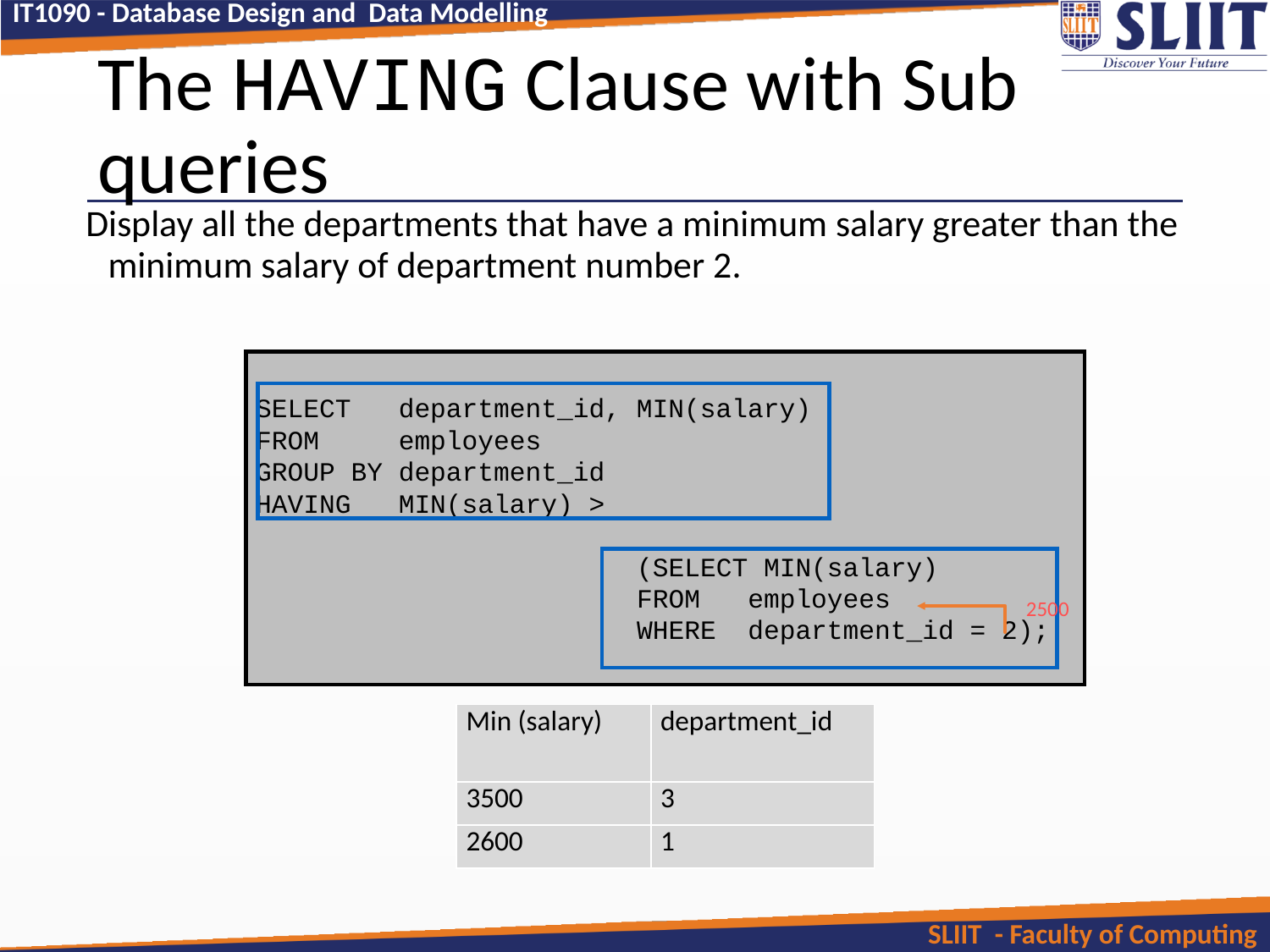

# The HAVING Clause with Sub queries
 Display all the departments that have a minimum salary greater than the minimum salary of department number 2.
SELECT   department_id, MIN(salary)
FROM     employees
GROUP BY department_id
HAVING   MIN(salary) >

				(SELECT MIN(salary)
                        FROM   employees
                        WHERE  department_id = 2);

2500
| Min (salary) | department\_id |
| --- | --- |
| 3500 | 3 |
| 2600 | 1 |